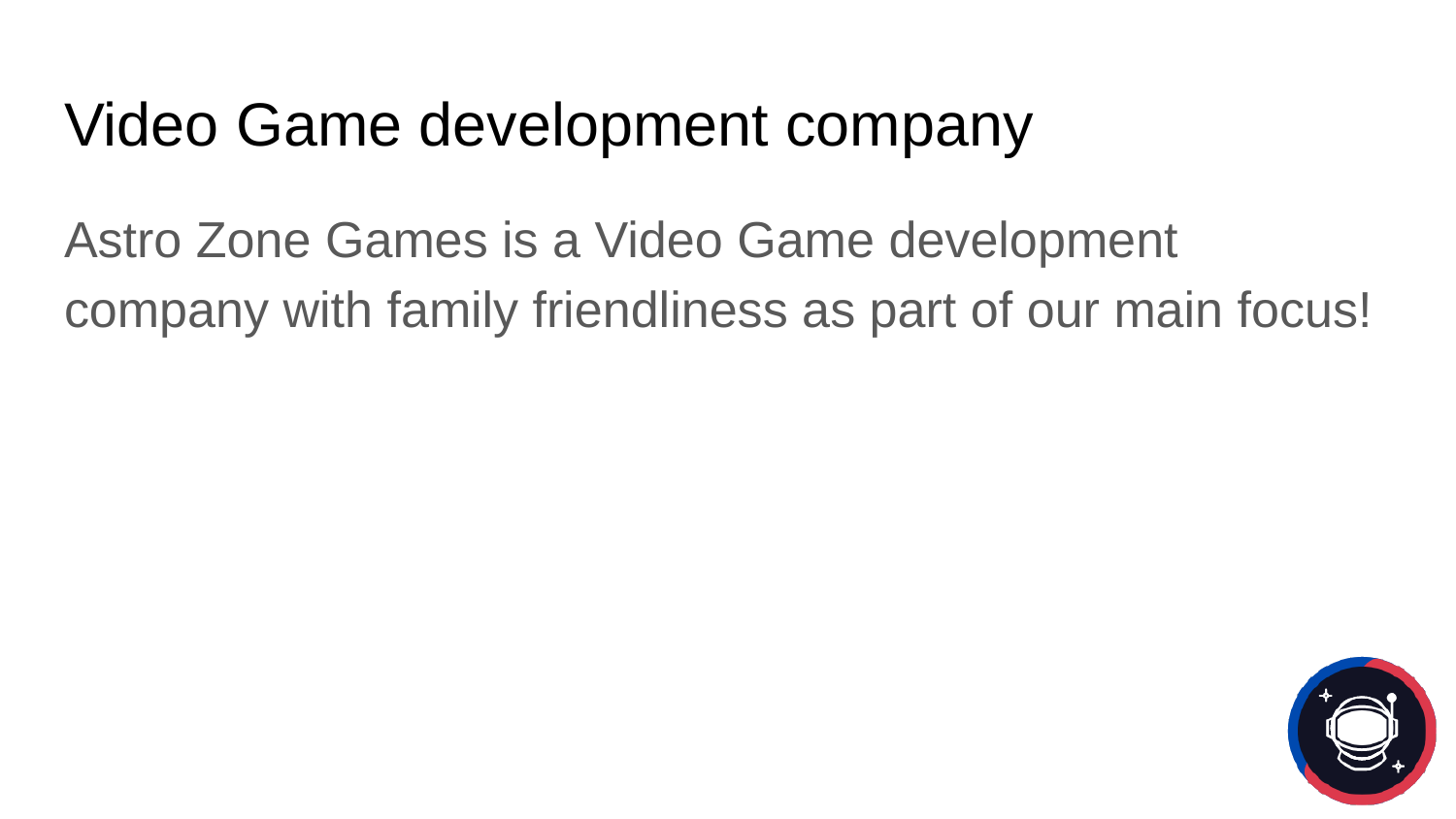

# Video Game development company
Astro Zone Games is a Video Game development company with family friendliness as part of our main focus!